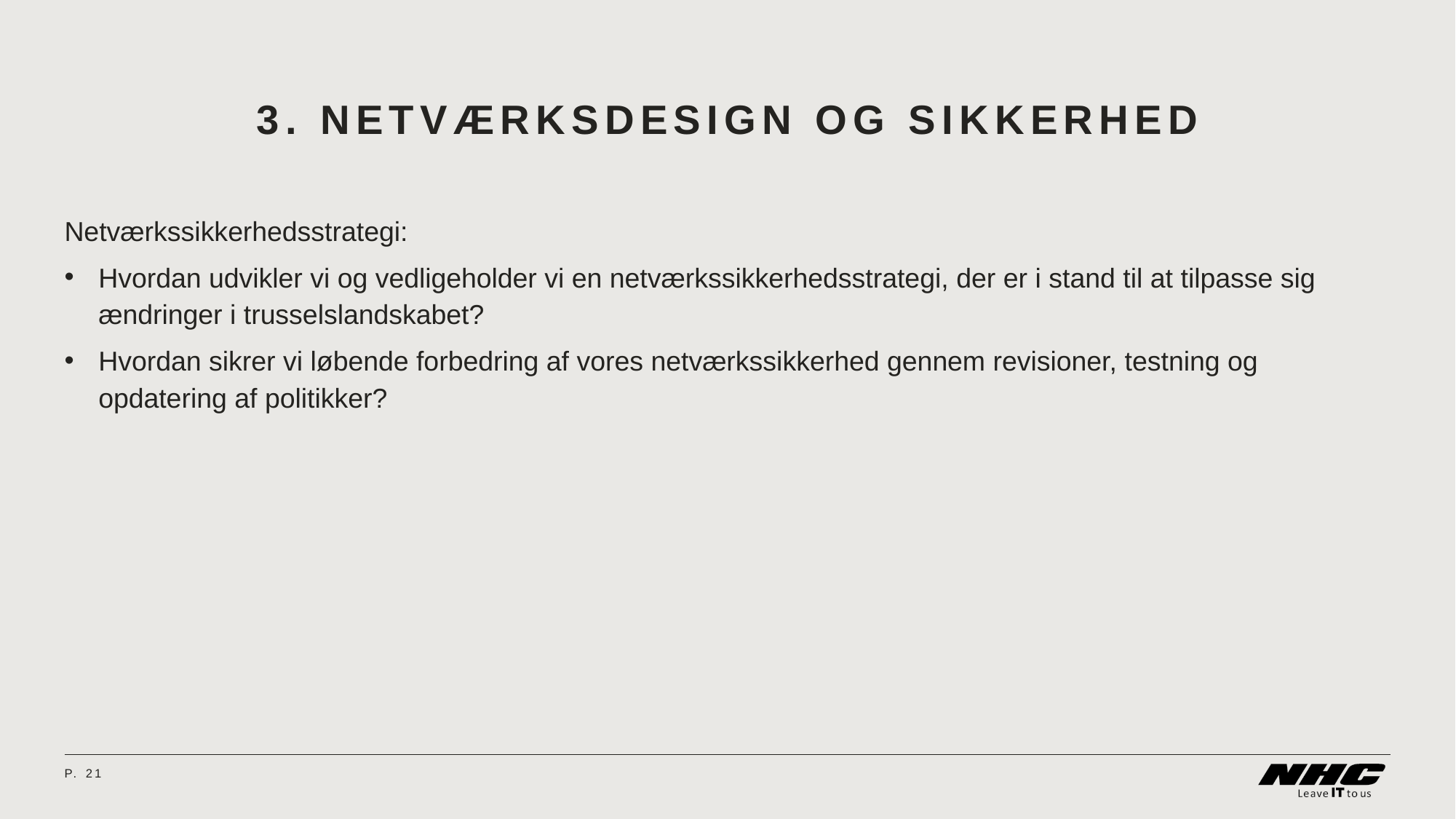

# 3. Netværksdesign og sikkerhed
Netværkssikkerhedsstrategi:
Hvordan udvikler vi og vedligeholder vi en netværkssikkerhedsstrategi, der er i stand til at tilpasse sig ændringer i trusselslandskabet?
Hvordan sikrer vi løbende forbedring af vores netværkssikkerhed gennem revisioner, testning og opdatering af politikker?
P.	21

08 April 2024